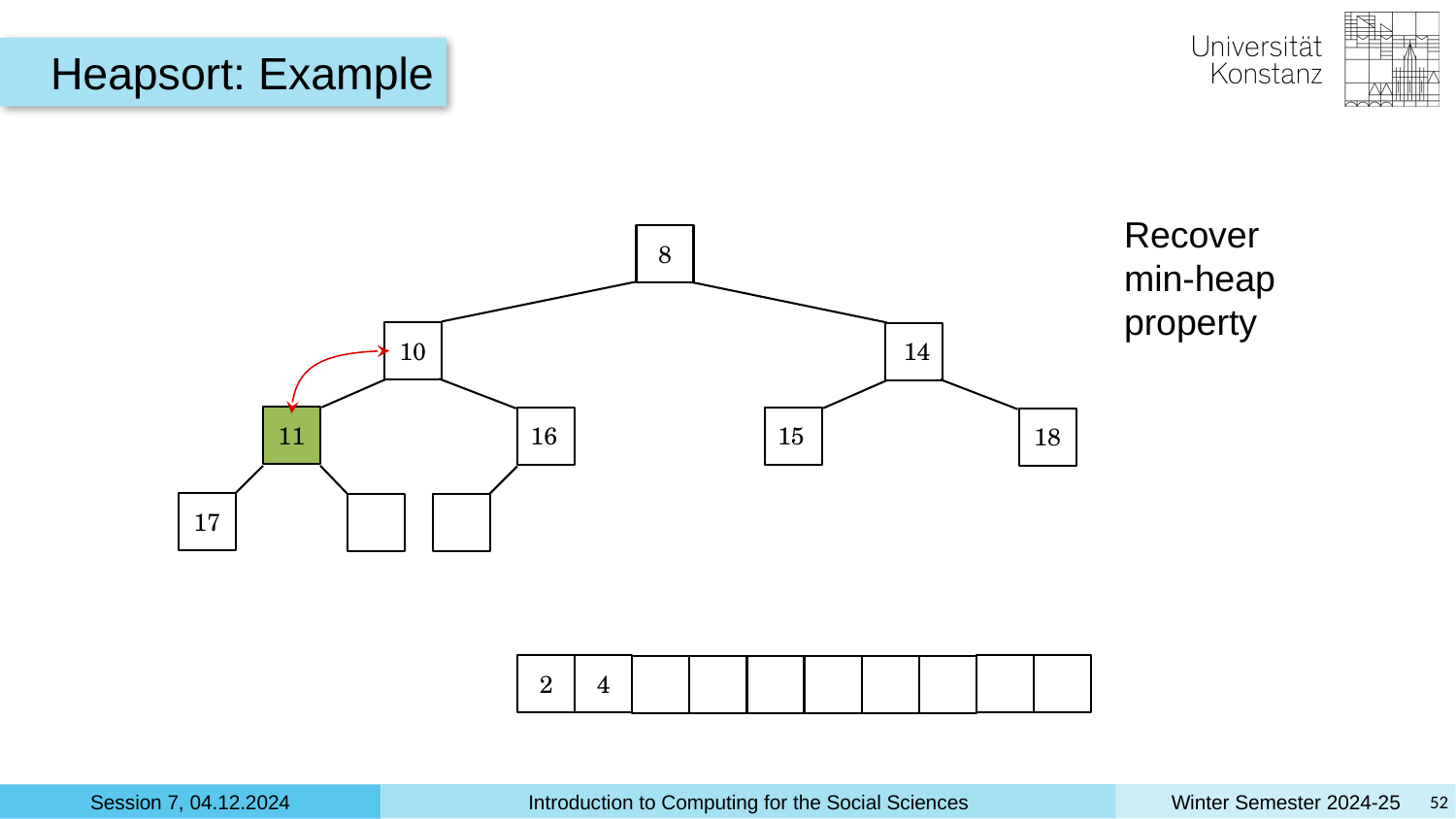

Heapsort: Example
Recover
min-heap
property

8

10
14

11
16
15
18

17

4
2